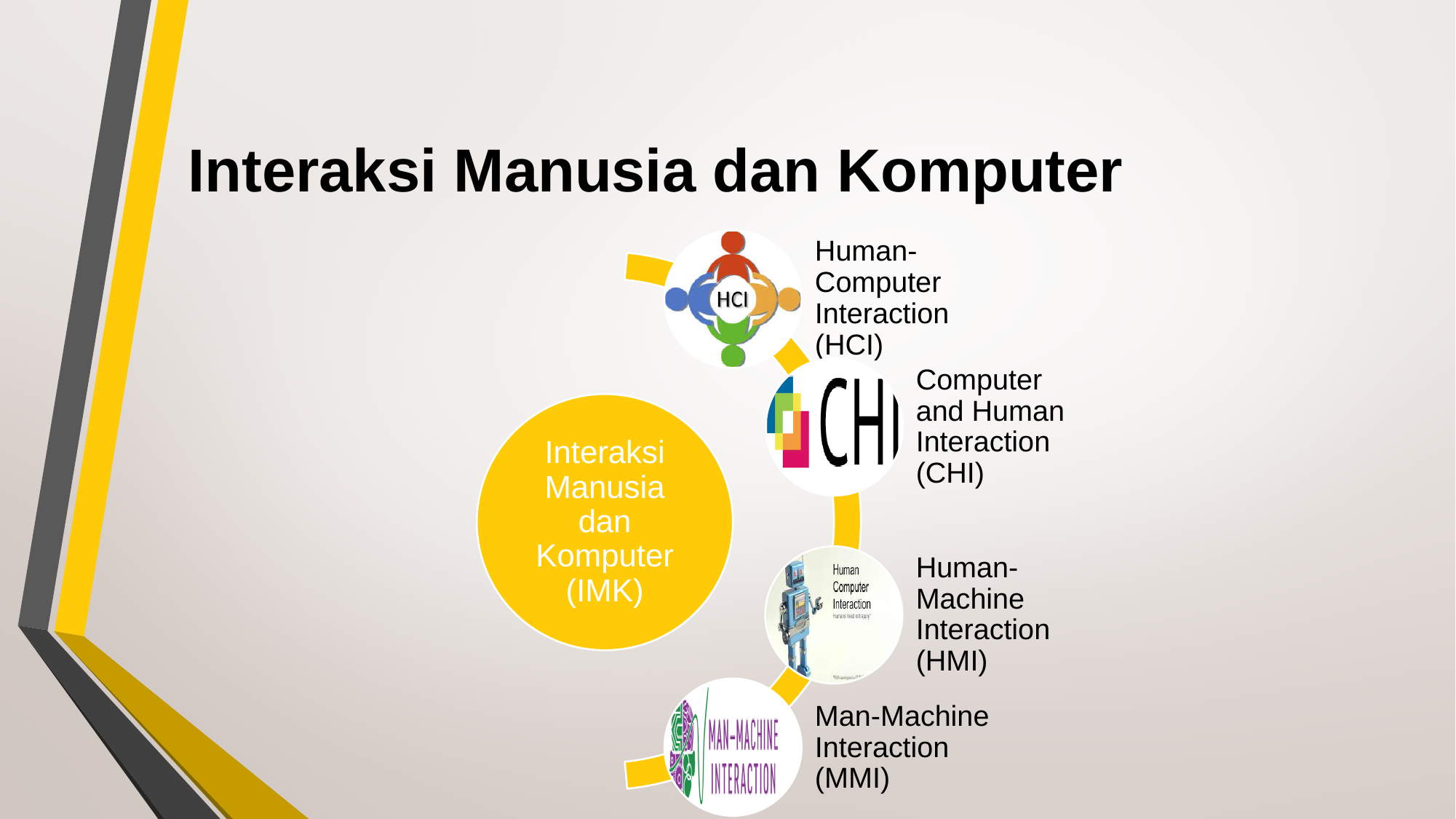

# Interaksi Manusia dan Komputer
Interaksi Manusia dan Komputer (IMK)
Human-Computer Interaction (HCI)
Computer and Human Interaction (CHI)
Human-Machine Interaction (HMI)
Man-Machine Interaction (MMI)